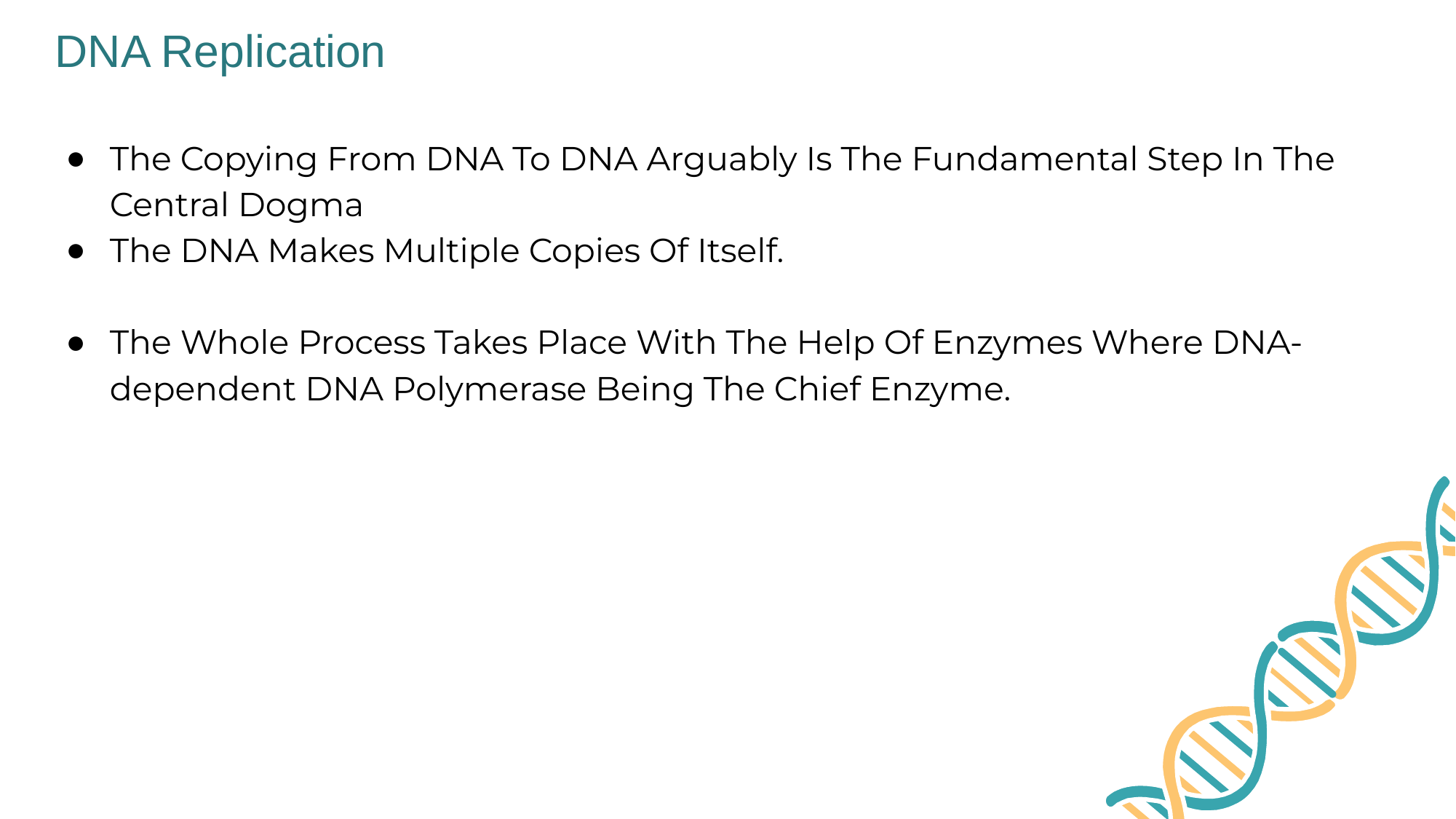

DNA Replication

The Copying From DNA To DNA Arguably Is The Fundamental Step In The Central Dogma
The DNA Makes Multiple Copies Of Itself.

The Whole Process Takes Place With The Help Of Enzymes Where DNA-dependent DNA Polymerase Being The Chief Enzyme.